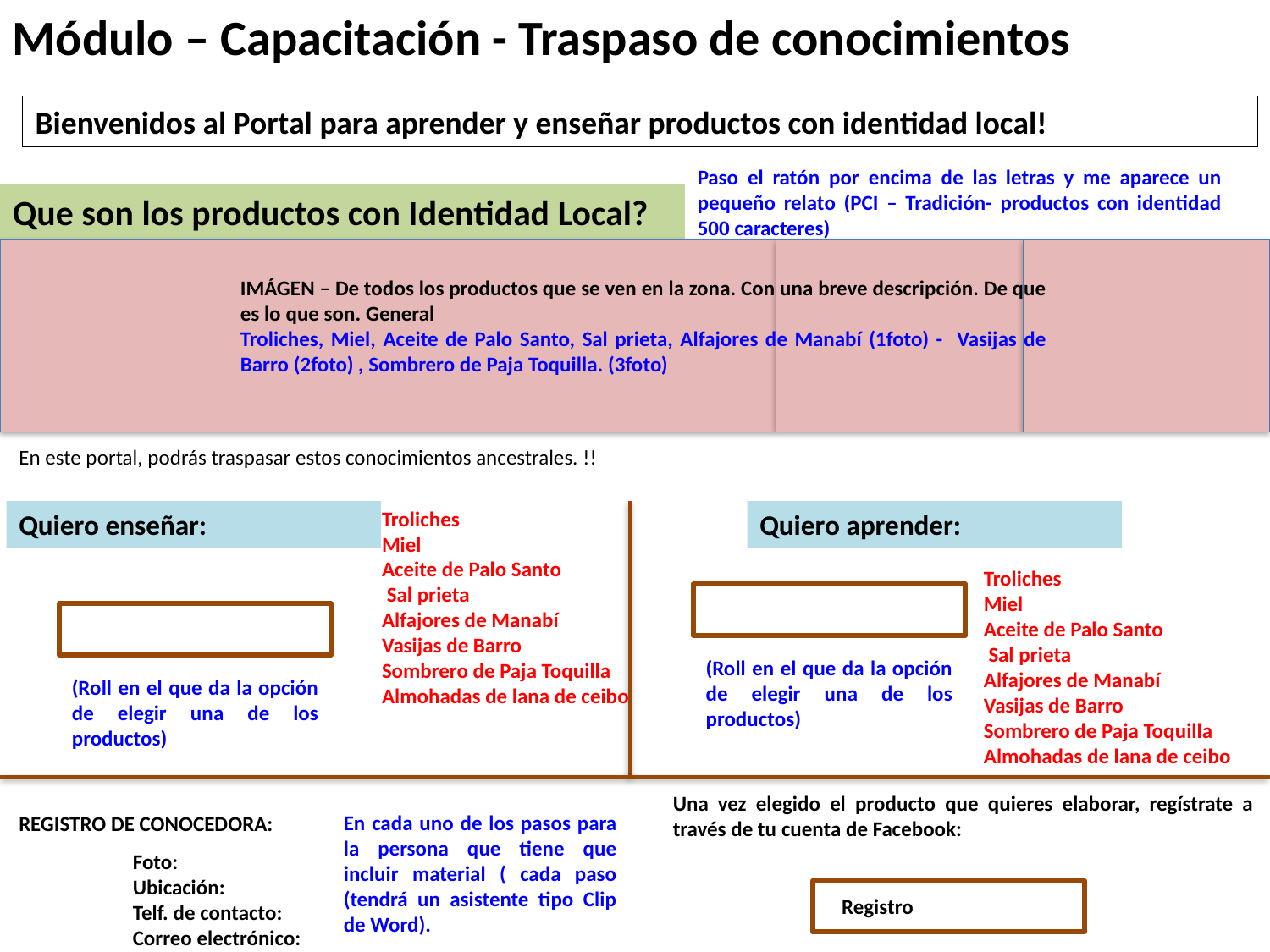

Módulo – Capacitación - Traspaso de conocimientos
Bienvenidos al Portal para aprender y enseñar productos con identidad local!
Los productos con identidad local, son aquellos que son elaborados en territorios con características diferenciales, respecto a otros.  Ya sean a través del uso de materia prima local y en la mayoría de los casos los procesos artesanales y ancestrales que en la actualidad han sido transmitidas de generación en generación y que conviven en el Siglo XXI.
Paso el ratón por encima de las letras y me aparece un pequeño relato (PCI – Tradición- productos con identidad 500 caracteres)
Que son los productos con Identidad Local?

IMÁGEN – De todos los productos que se ven en la zona. Con una breve descripción. De que es lo que son. General
Troliches, Miel, Aceite de Palo Santo, Sal prieta, Alfajores de Manabí (1foto) -  Vasijas de Barro (2foto) , Sombrero de Paja Toquilla. (3foto)

En este portal, podrás traspasar estos conocimientos ancestrales. !!
Troliches
Miel
Aceite de Palo Santo
 Sal prieta
Alfajores de Manabí
Vasijas de Barro
Sombrero de Paja Toquilla
Almohadas de lana de ceibo
Quiero enseñar:
Quiero aprender:
Troliches
Miel
Aceite de Palo Santo
 Sal prieta
Alfajores de Manabí
Vasijas de Barro
Sombrero de Paja Toquilla
Almohadas de lana de ceibo

(Roll en el que da la opción de elegir una de los productos)
(Roll en el que da la opción de elegir una de los productos)
Una vez elegido el producto que quieres elaborar, regístrate a través de tu cuenta de Facebook:

En cada uno de los pasos para la persona que tiene que incluir material ( cada paso (tendrá un asistente tipo Clip de Word).
REGISTRO DE CONOCEDORA:
Foto:
Ubicación:
Telf. de contacto:
Correo electrónico:

Registro